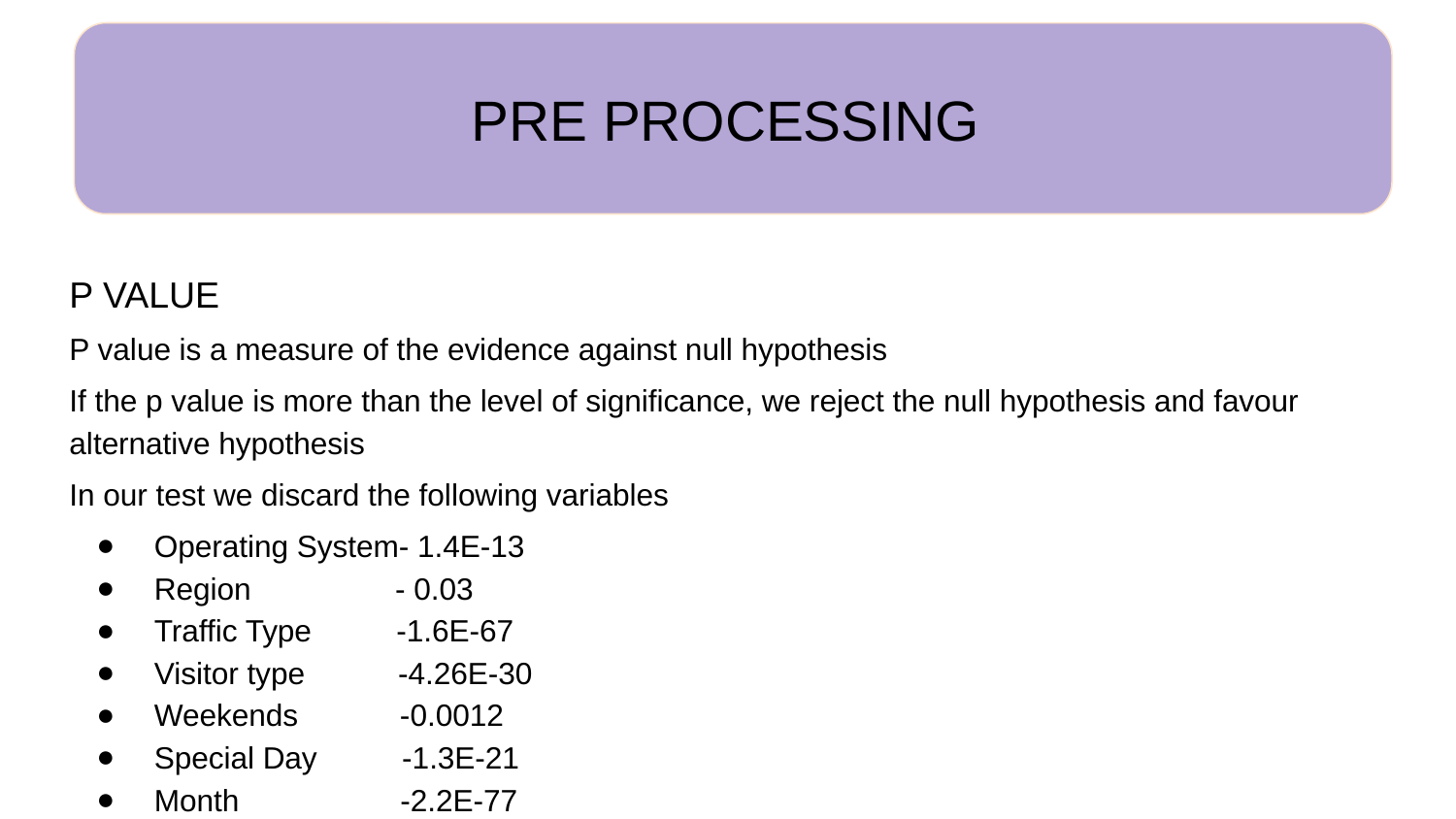

PRE PROCESSING
P VALUE
P value is a measure of the evidence against null hypothesis
If the p value is more than the level of significance, we reject the null hypothesis and favour alternative hypothesis
In our test we discard the following variables
Operating System- 1.4E-13
Region                 - 0.03
Traffic Type          -1.6E-67
Visitor type           -4.26E-30
Weekends            -0.0012
Special Day          -1.3E-21
Month                   -2.2E-77